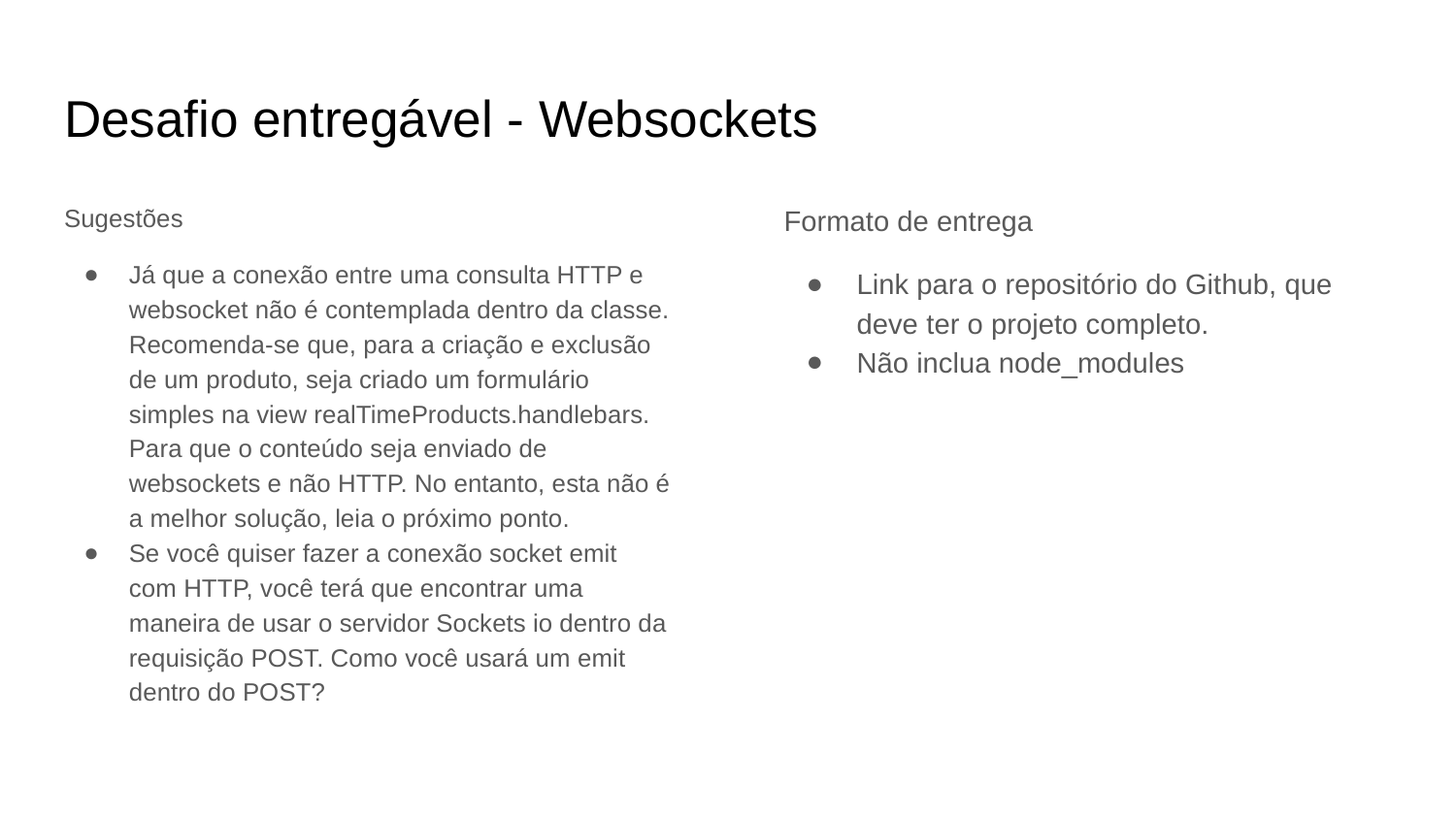

# Desafio entregável - Websockets
Sugestões
Já que a conexão entre uma consulta HTTP e websocket não é contemplada dentro da classe. Recomenda-se que, para a criação e exclusão de um produto, seja criado um formulário simples na view realTimeProducts.handlebars. Para que o conteúdo seja enviado de websockets e não HTTP. No entanto, esta não é a melhor solução, leia o próximo ponto.
Se você quiser fazer a conexão socket emit com HTTP, você terá que encontrar uma maneira de usar o servidor Sockets io dentro da requisição POST. Como você usará um emit dentro do POST?
Formato de entrega
Link para o repositório do Github, que deve ter o projeto completo.
Não inclua node_modules